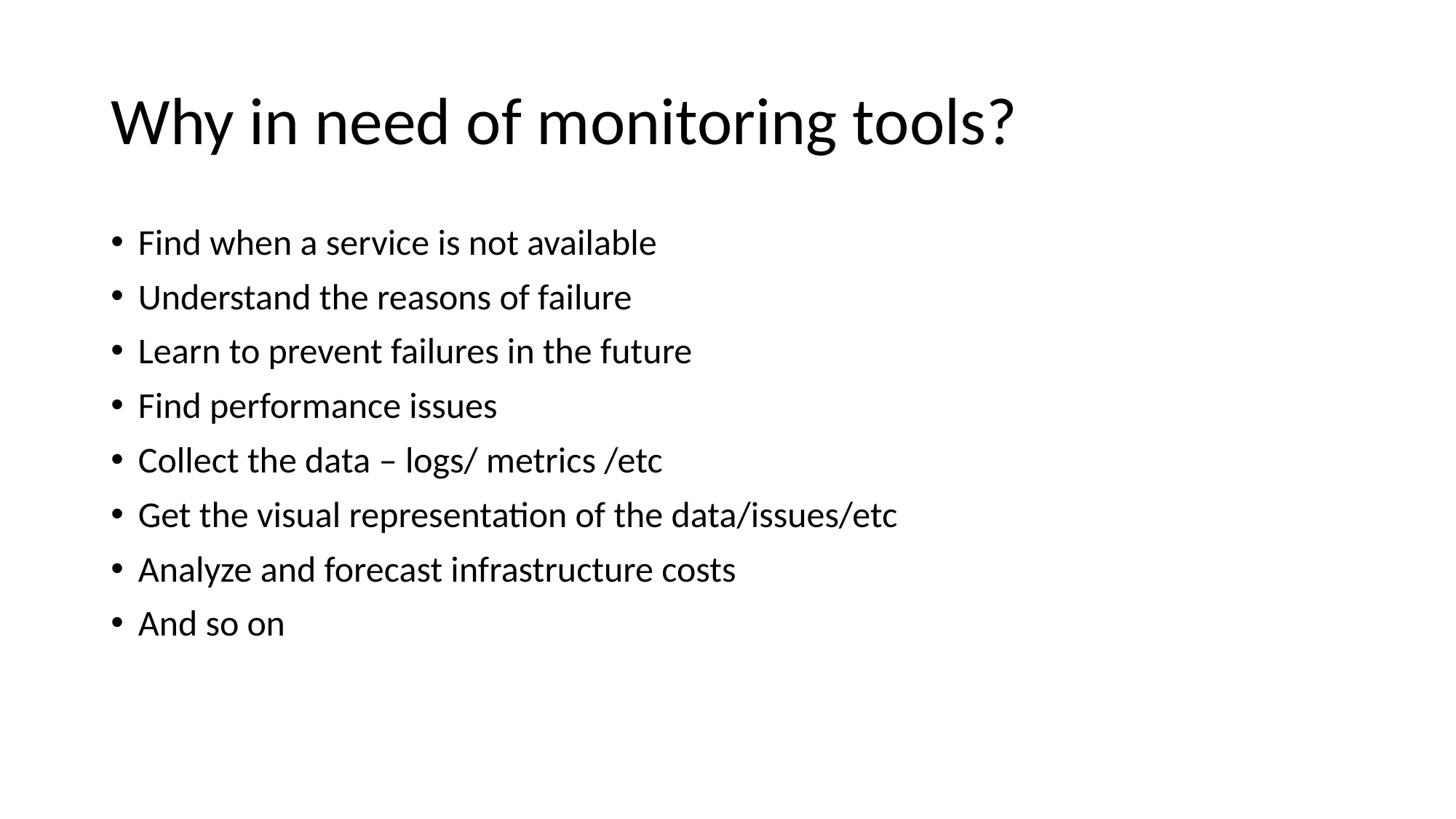

# Why in need of monitoring tools?
Find when a service is not available
Understand the reasons of failure
Learn to prevent failures in the future
Find performance issues
Collect the data – logs/ metrics /etc
Get the visual representation of the data/issues/etc
Analyze and forecast infrastructure costs
And so on